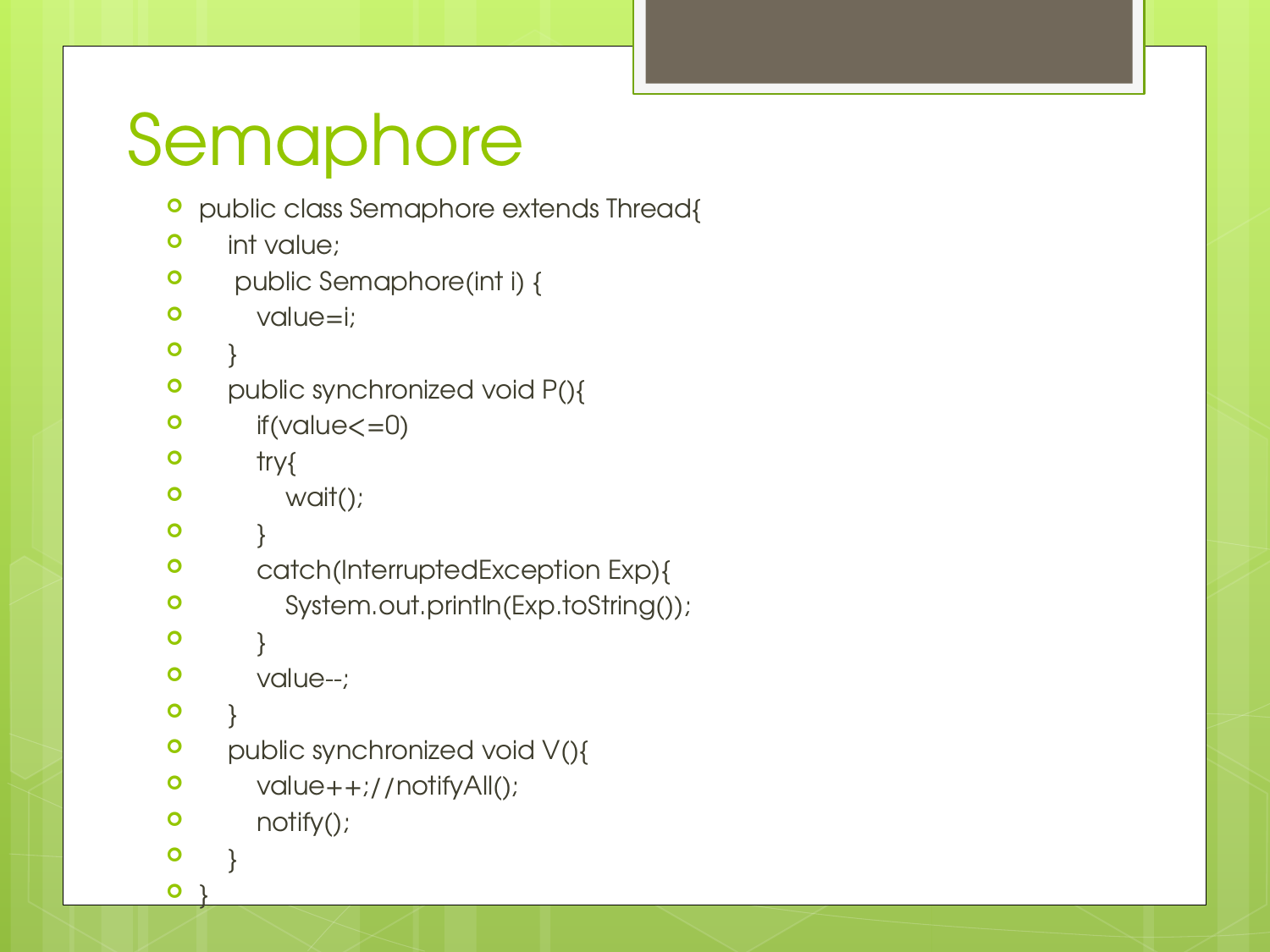

# Semaphore
public class Semaphore extends Thread{
    int value;
     public Semaphore(int i) {
        value=i;
    }
    public synchronized void P(){
        if(value<=0)
        try{
            wait();
        }
        catch(InterruptedException Exp){
            System.out.println(Exp.toString());
        }
        value--;
    }
    public synchronized void V(){
        value++;//notifyAll();
        notify();
    }
}